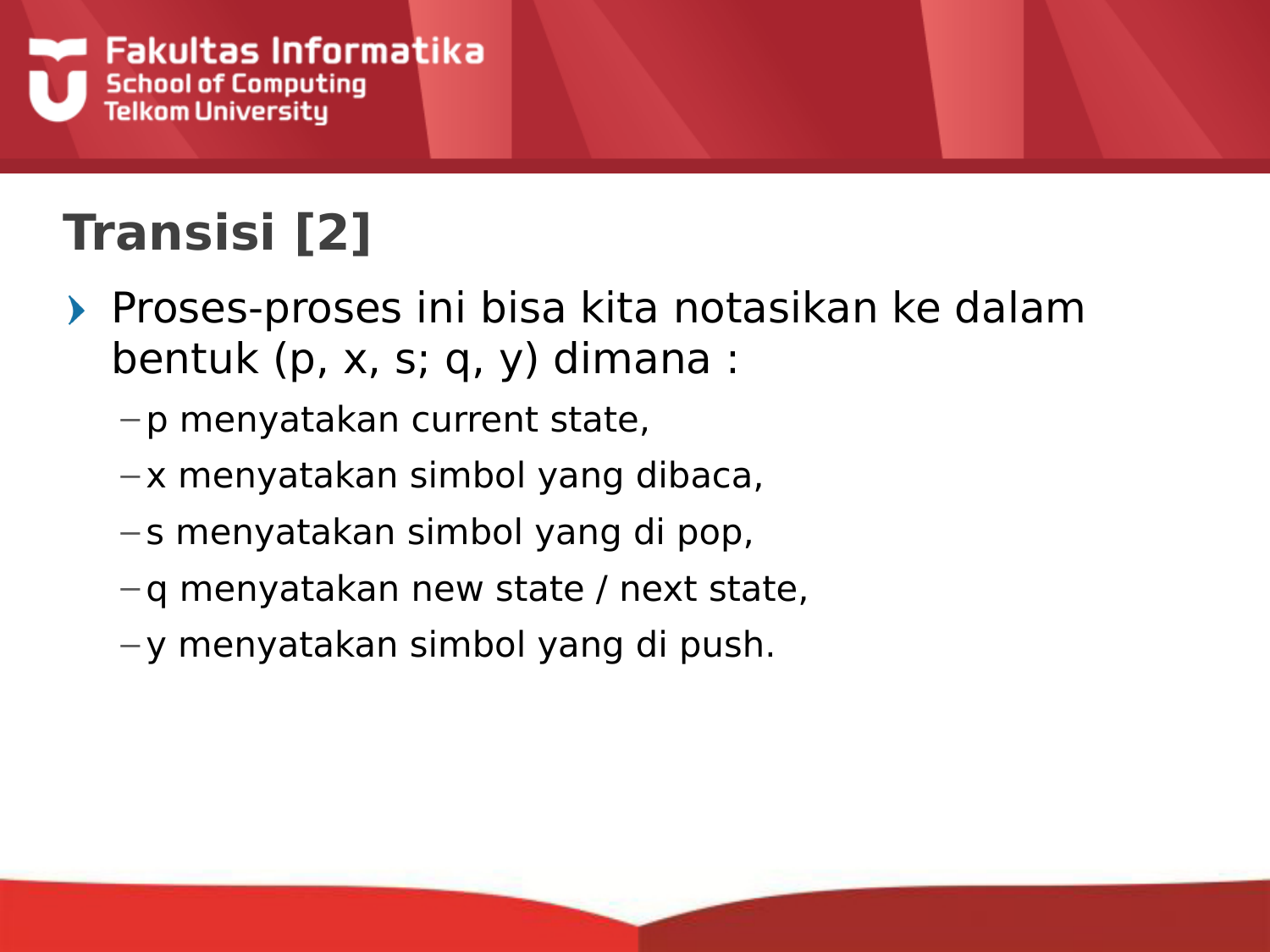

# Transisi [2]
Proses-proses ini bisa kita notasikan ke dalam bentuk (p, x, s; q, y) dimana :
p menyatakan current state,
x menyatakan simbol yang dibaca,
s menyatakan simbol yang di pop,
q menyatakan new state / next state,
y menyatakan simbol yang di push.